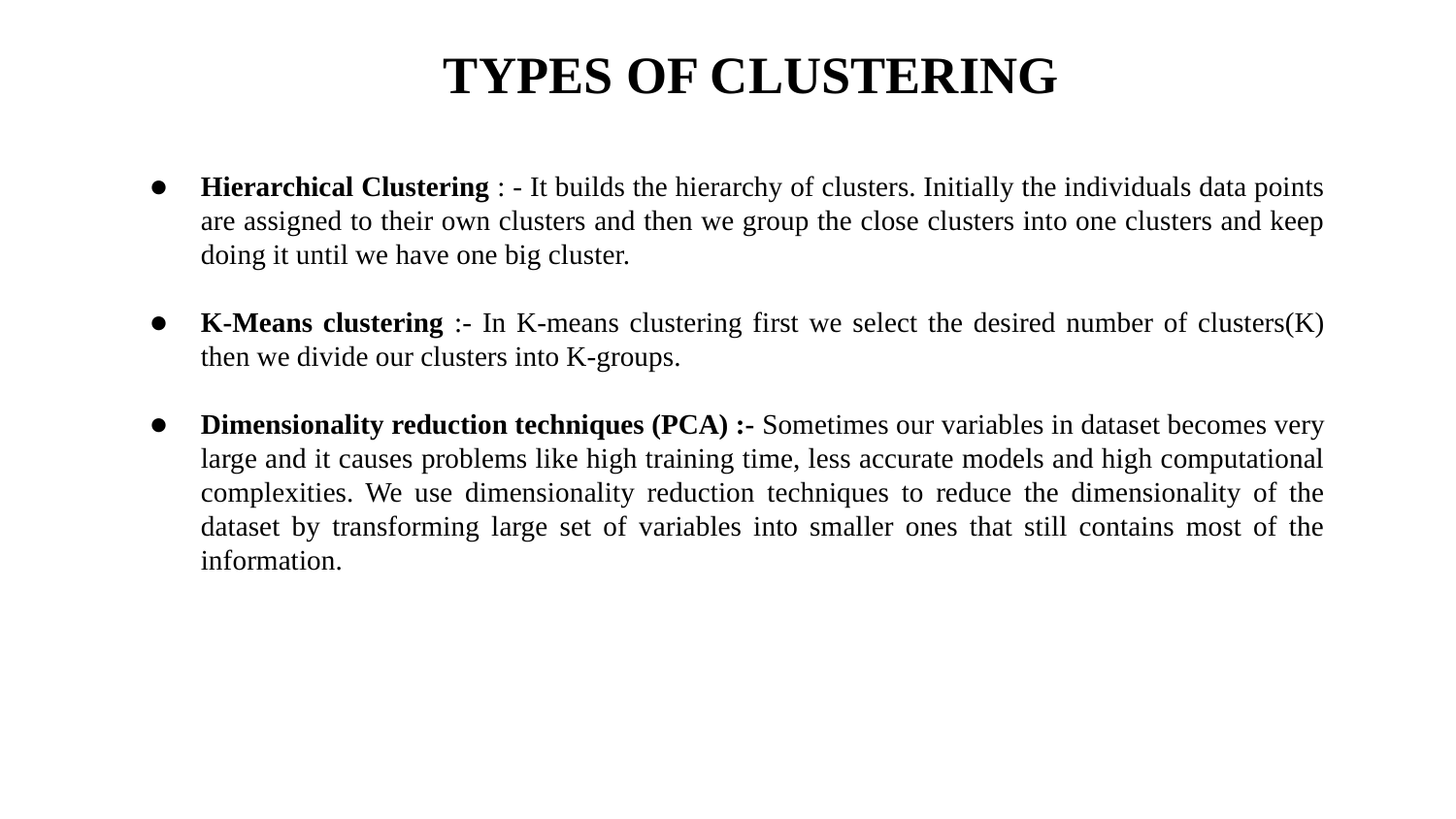

TYPES OF CLUSTERING
Hierarchical Clustering : - It builds the hierarchy of clusters. Initially the individuals data points are assigned to their own clusters and then we group the close clusters into one clusters and keep doing it until we have one big cluster.

K-Means clustering :- In K-means clustering first we select the desired number of clusters(K) then we divide our clusters into K-groups.

Dimensionality reduction techniques (PCA) :- Sometimes our variables in dataset becomes very large and it causes problems like high training time, less accurate models and high computational complexities. We use dimensionality reduction techniques to reduce the dimensionality of the dataset by transforming large set of variables into smaller ones that still contains most of the information.